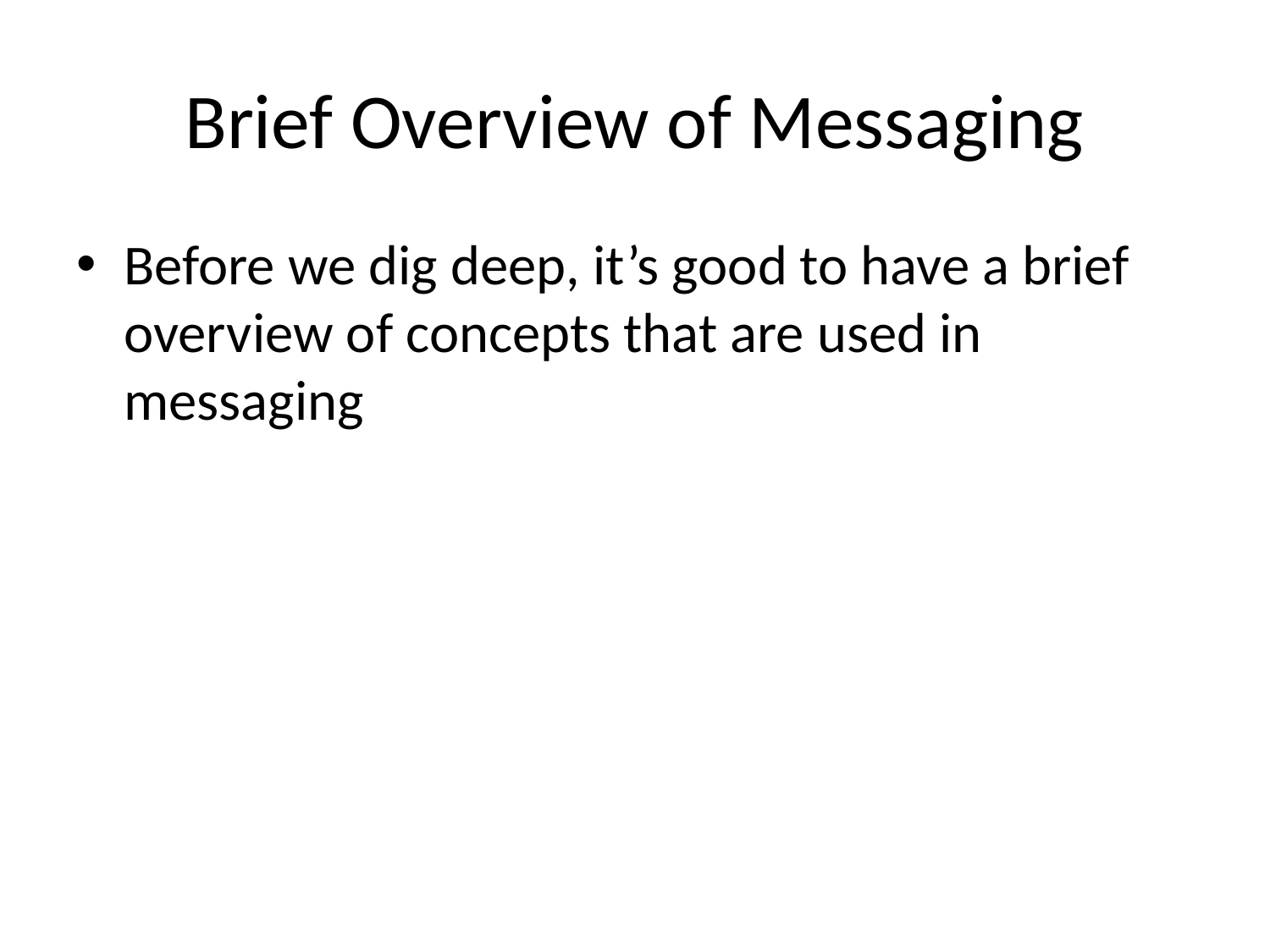

# Brief Overview of Messaging
Before we dig deep, it’s good to have a brief overview of concepts that are used in messaging